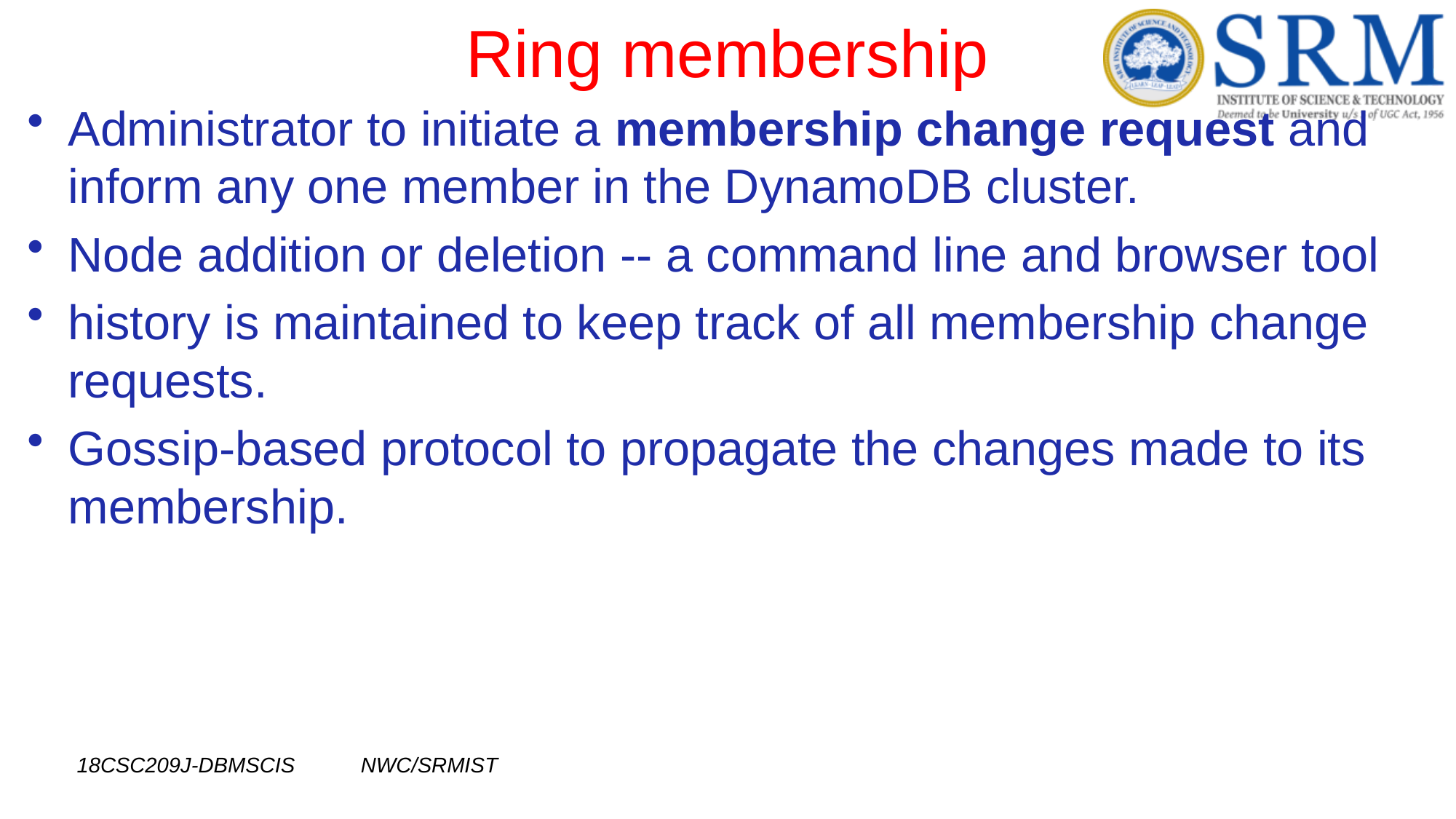

# Ring membership
Administrator to initiate a membership change request and inform any one member in the DynamoDB cluster.
Node addition or deletion -- a command line and browser tool
history is maintained to keep track of all membership change requests.
Gossip-based protocol to propagate the changes made to its membership.
18CSC209J-DBMSCIS           NWC/SRMIST
57